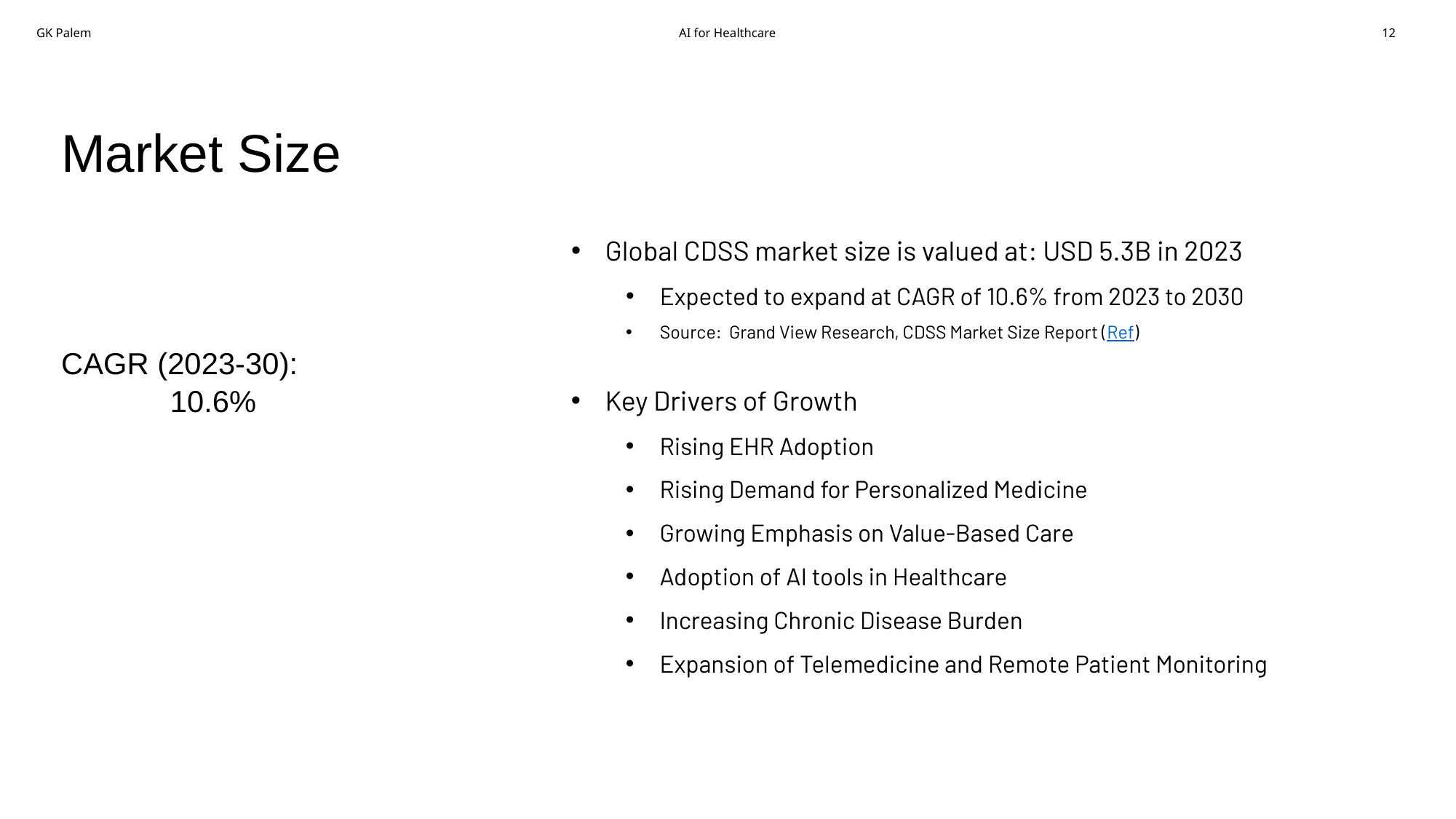

Market Size
Global CDSS market size is valued at: USD 5.3B in 2023
Expected to expand at CAGR of 10.6% from 2023 to 2030
Source:  Grand View Research, CDSS Market Size Report (Ref)
CAGR (2023-30):
10.6%
Key Drivers of Growth
Rising EHR Adoption
Rising Demand for Personalized Medicine
Growing Emphasis on Value-Based Care
Adoption of AI tools in Healthcare
Increasing Chronic Disease Burden
Expansion of Telemedicine and Remote Patient Monitoring